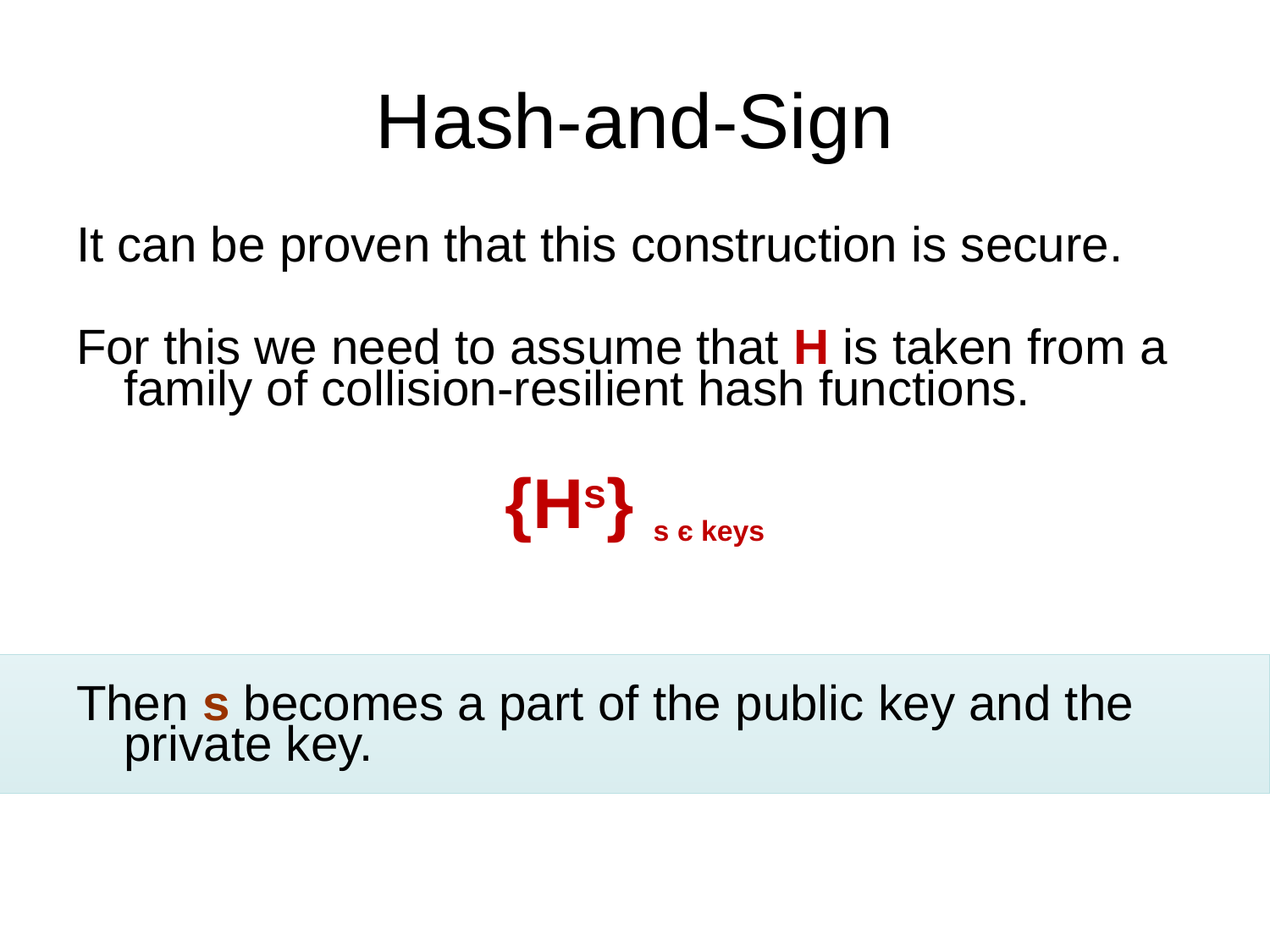

Hash-and-Sign
It can be proven that this construction is secure.

For this we need to assume that H is taken from a family of collision-resilient hash functions.

{Hs} s є keys

Then s becomes a part of the public key and the private key.